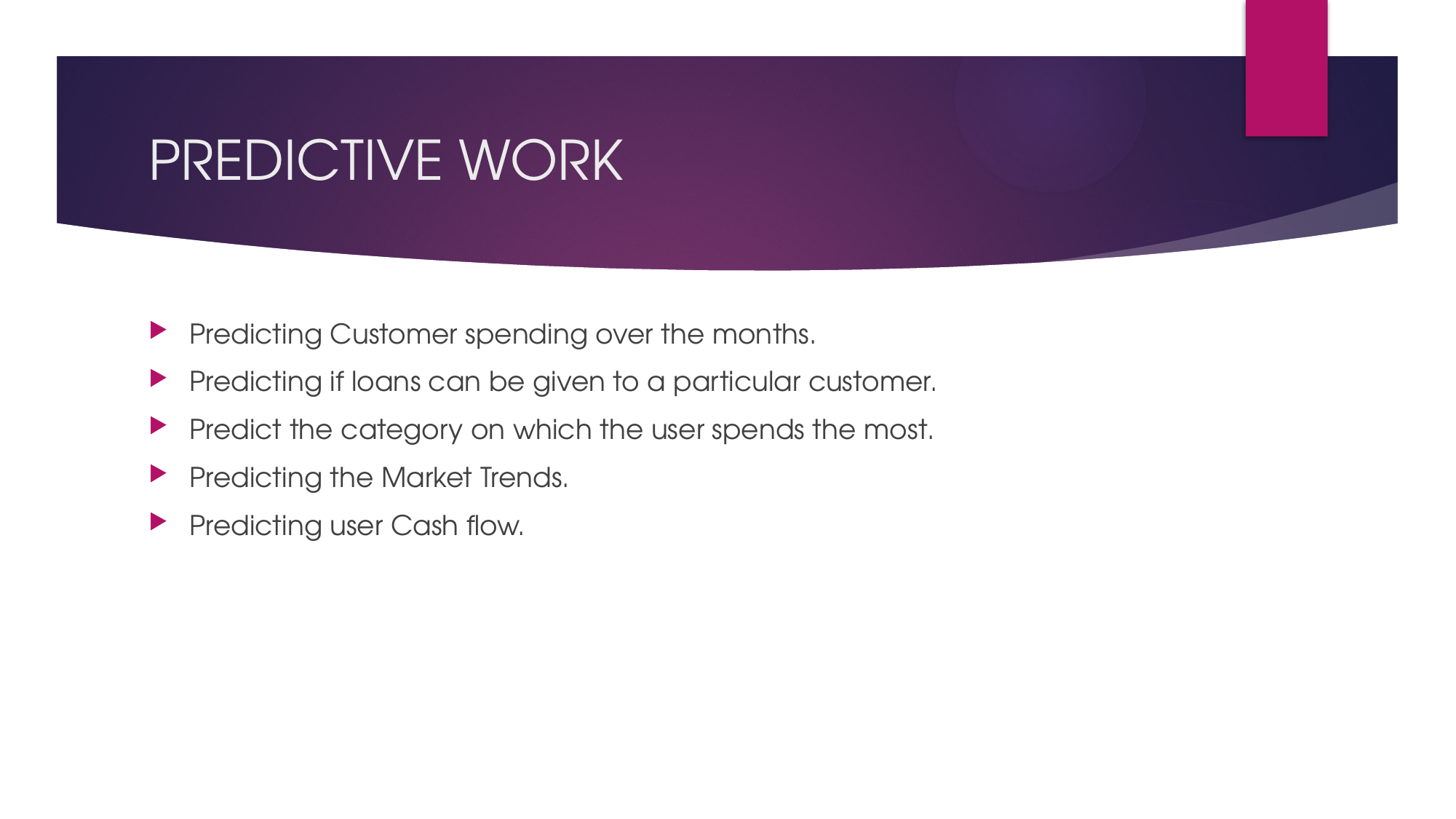

# PREDICTIVE WORK
Predicting Customer spending over the months.
Predicting if loans can be given to a particular customer.
Predict the category on which the user spends the most.
Predicting the Market Trends.
Predicting user Cash flow.